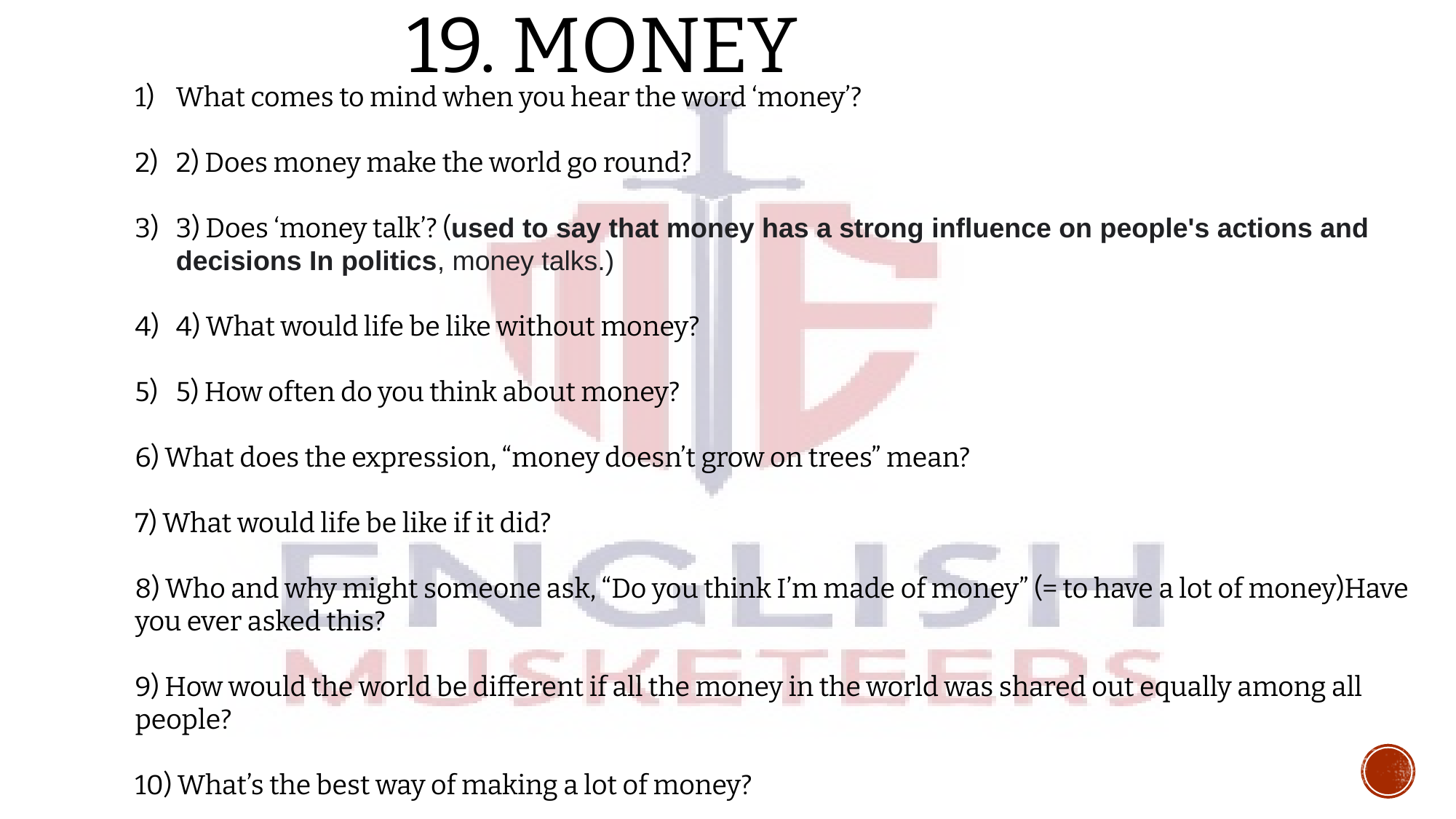

# 19. Money
What comes to mind when you hear the word ‘money’?

2) Does money make the world go round?

3) Does ‘money talk’? (used to say that money has a strong influence on people's actions and decisions In politics, money talks.)

4) What would life be like without money?

5) How often do you think about money?

6) What does the expression, “money doesn’t grow on trees” mean?

7) What would life be like if it did?

8) Who and why might someone ask, “Do you think I’m made of money” (= to have a lot of money)Have you ever asked this?

9) How would the world be different if all the money in the world was shared out equally among all people?

10) What’s the best way of making a lot of money?